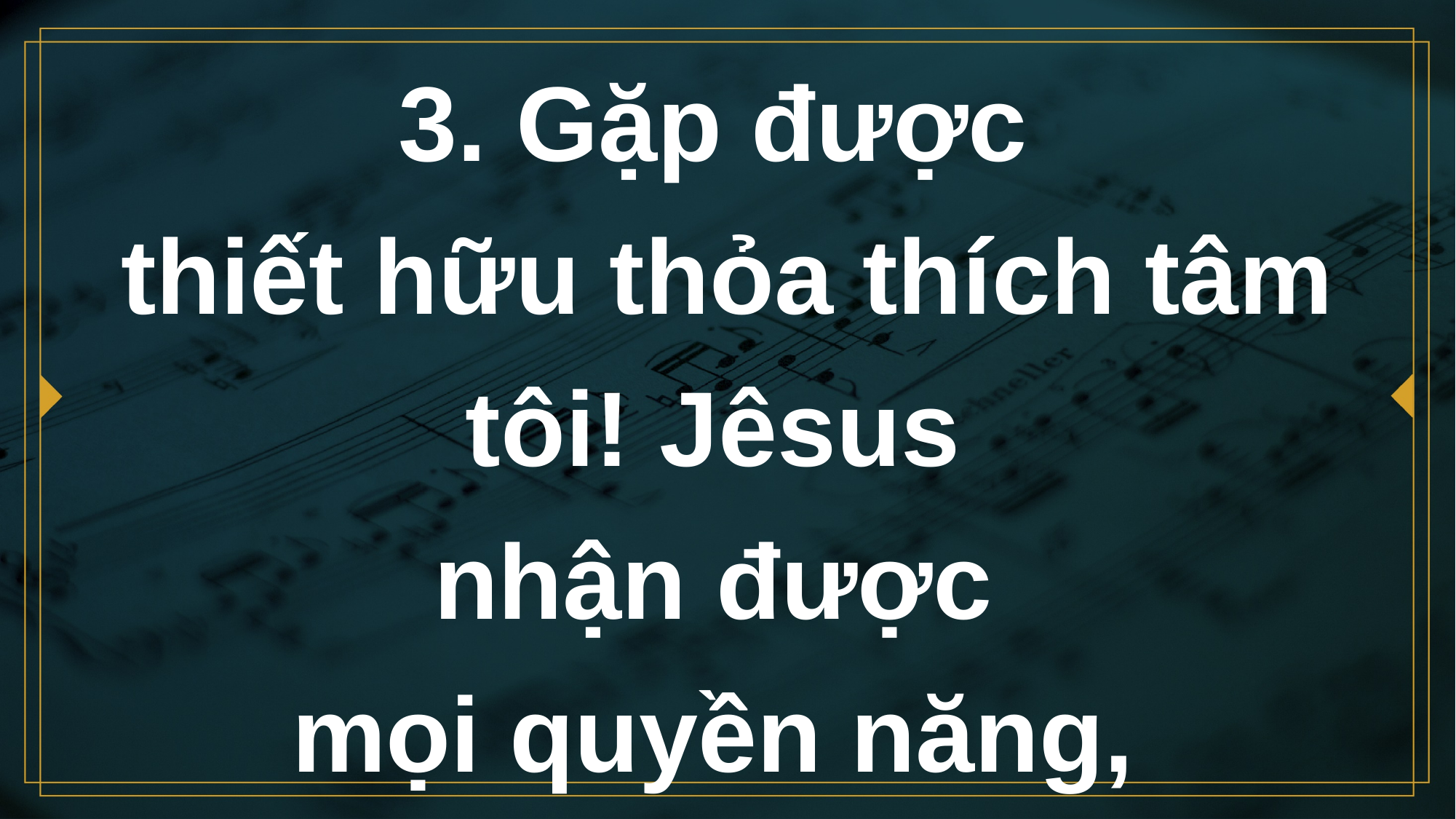

# 3. Gặp được thiết hữu thỏa thích tâm tôi! Jêsus nhận được mọi quyền năng,